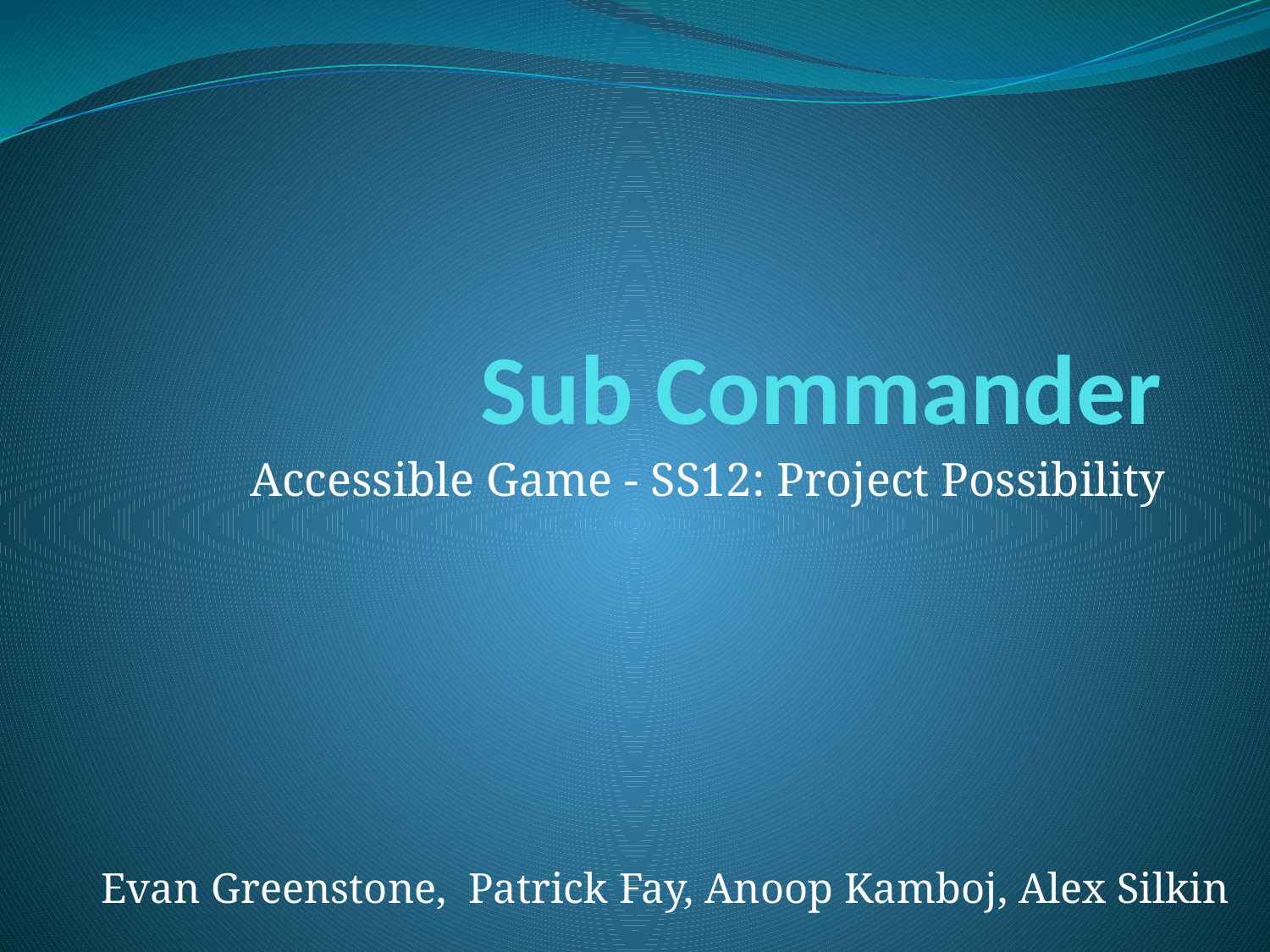

# Sub Commander
Accessible Game - SS12: Project Possibility

Evan Greenstone,  Patrick Fay, Anoop Kamboj, Alex Silkin